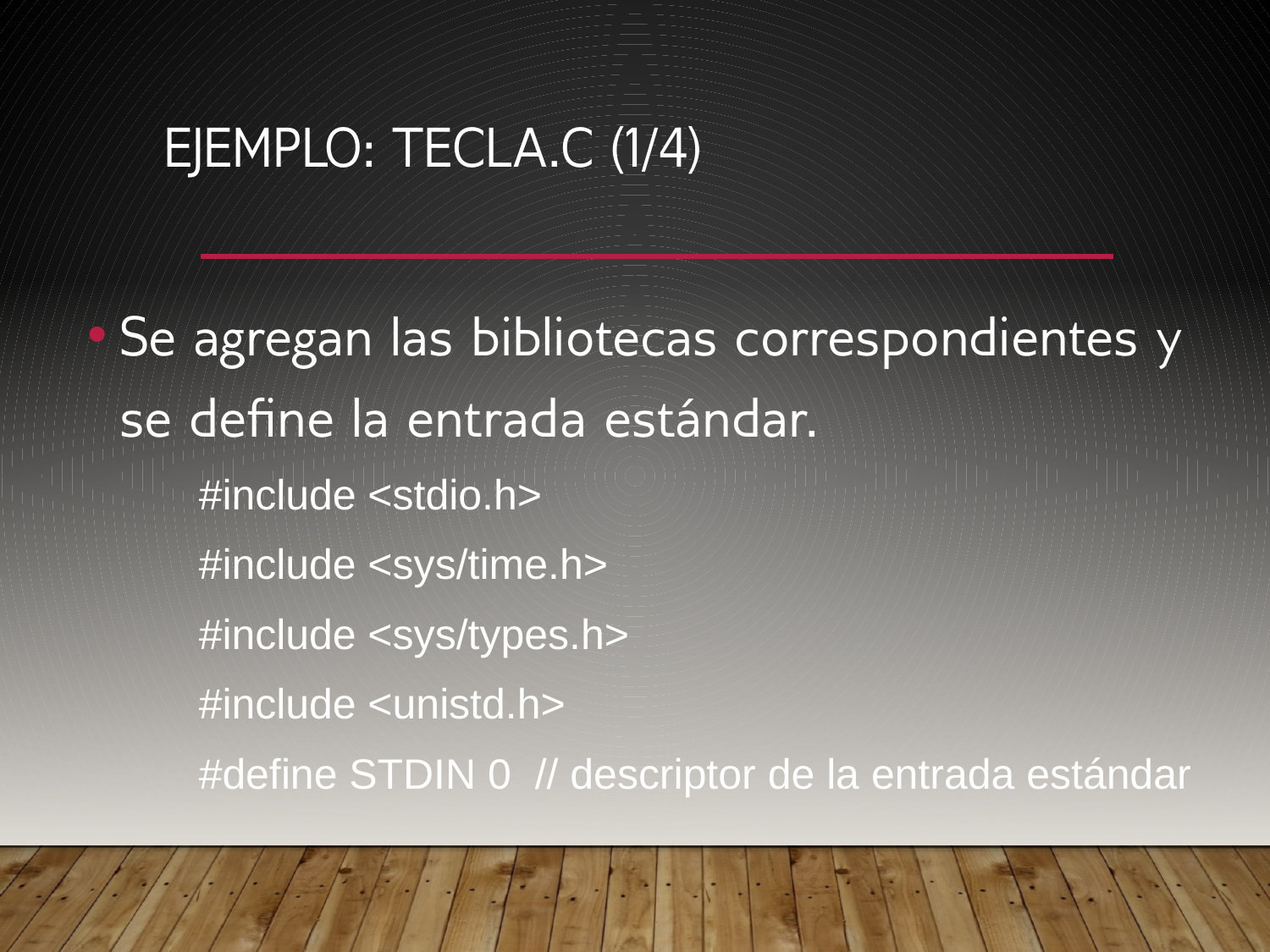

# Ejemplo: tecla.c (1/4)
Se agregan las bibliotecas correspondientes y se define la entrada estándar.
#include <stdio.h>
#include <sys/time.h>
#include <sys/types.h>
#include <unistd.h>
#define STDIN 0  // descriptor de la entrada estándar